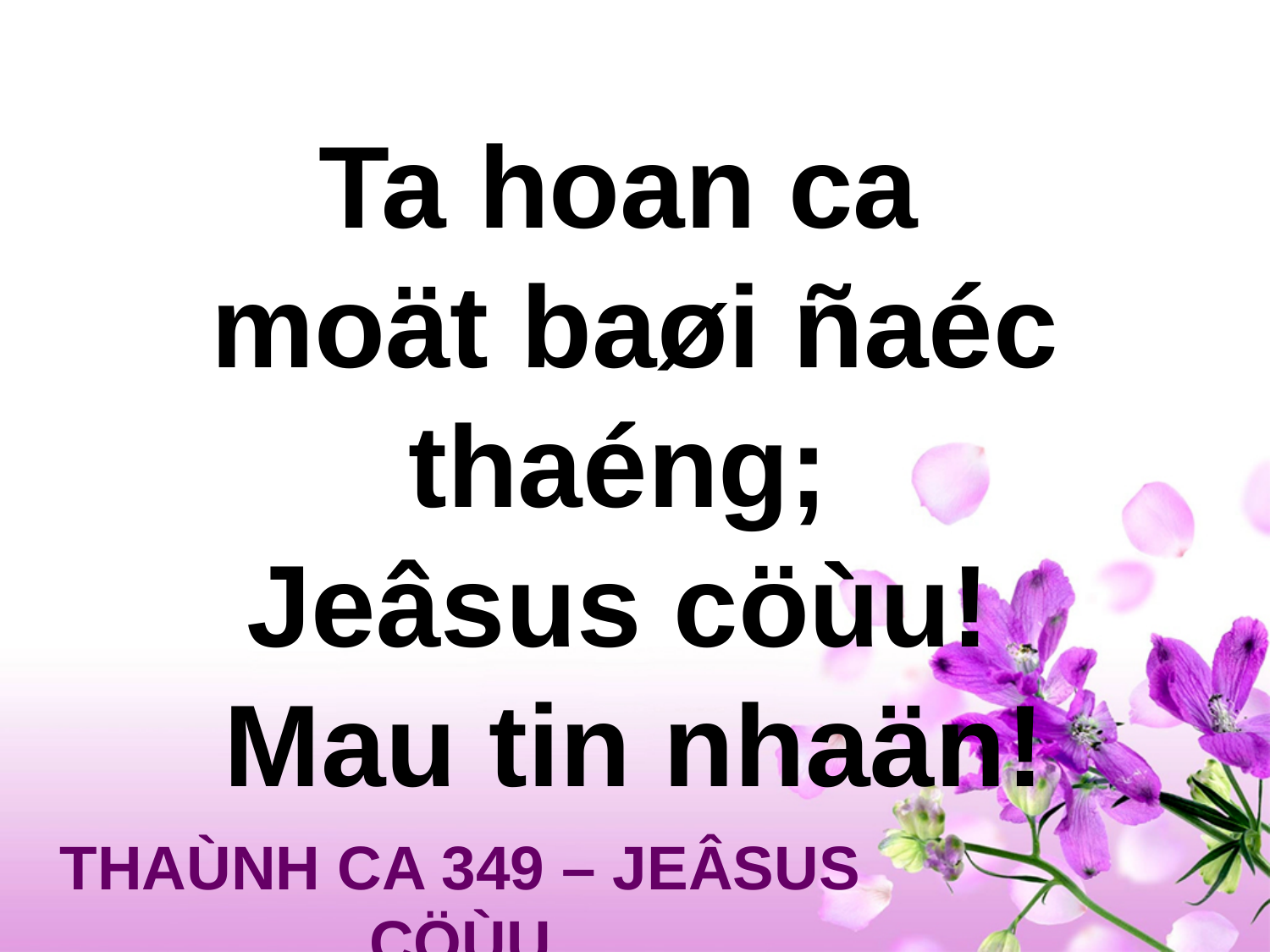

Ta hoan ca
moät baøi ñaéc thaéng;
Jeâsus cöùu!
Mau tin nhaän!
THAÙNH CA 349 – JEÂSUS CÖÙU